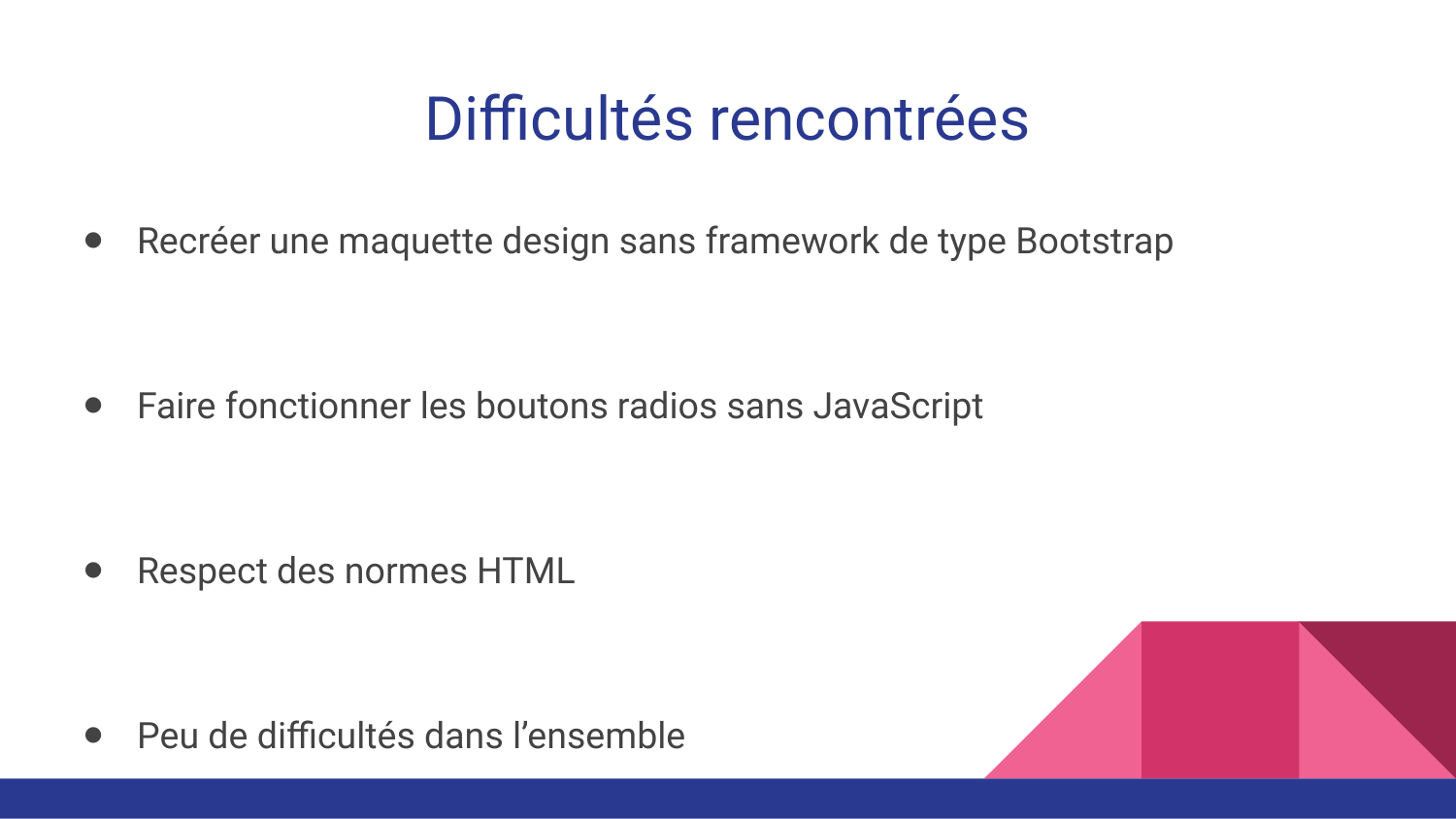

# Difficultés rencontrées
Recréer une maquette design sans framework de type Bootstrap

Faire fonctionner les boutons radios sans JavaScript

Respect des normes HTML

Peu de difficultés dans l’ensemble